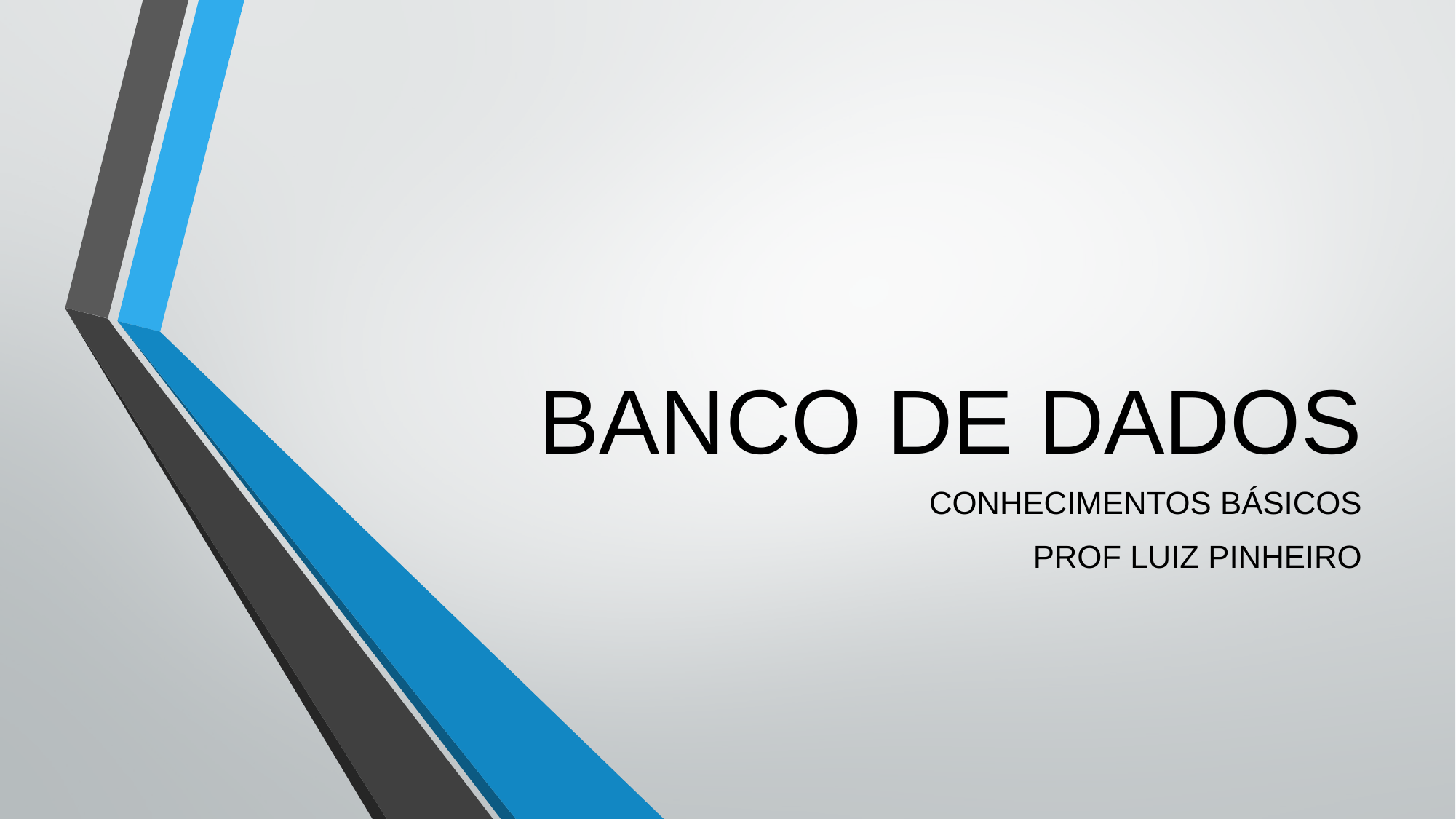

# BANCO DE DADOS
CONHECIMENTOS BÁSICOS
PROF LUIZ PINHEIRO